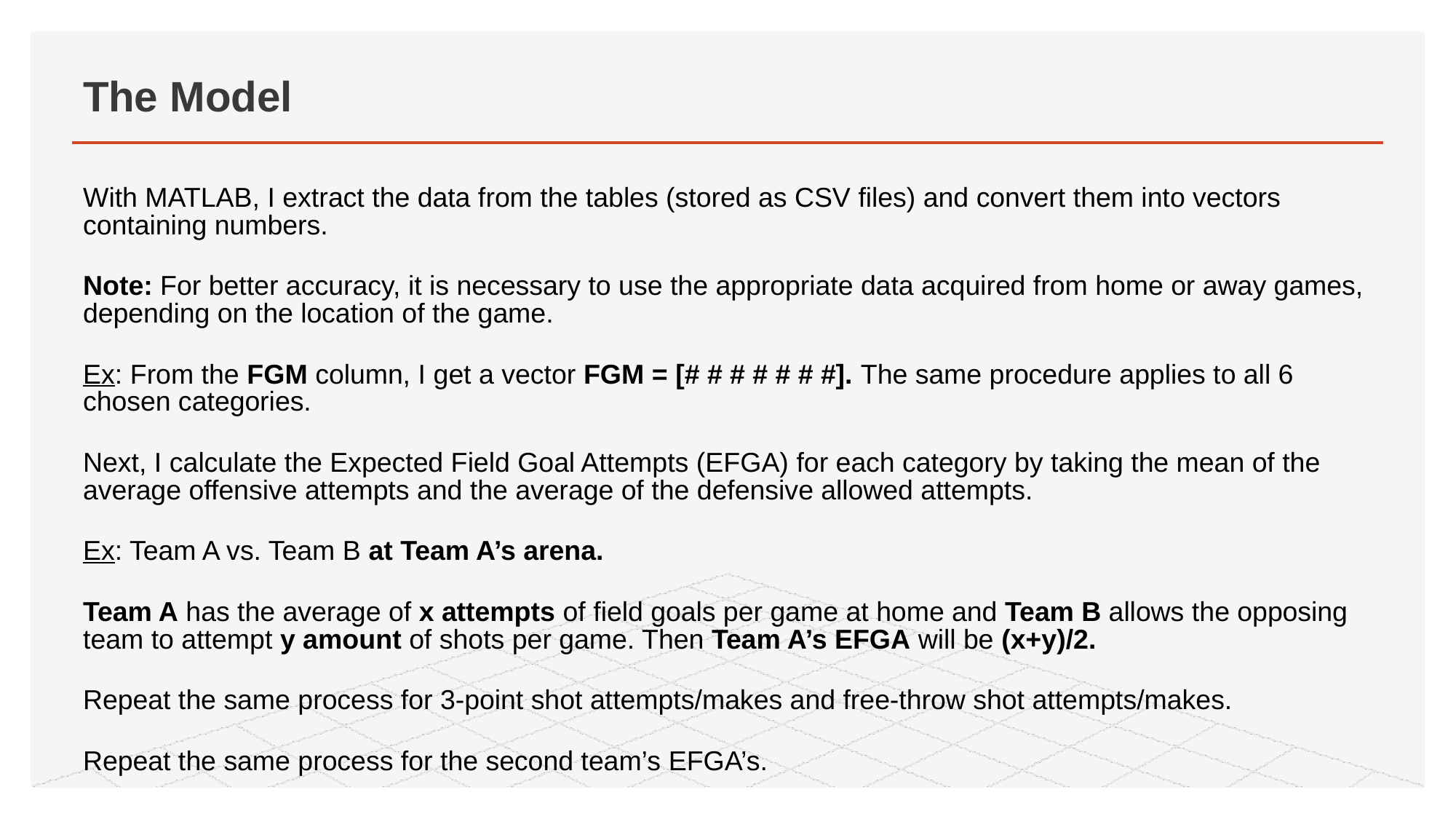

# The Model
With MATLAB, I extract the data from the tables (stored as CSV files) and convert them into vectors containing numbers.
Note: For better accuracy, it is necessary to use the appropriate data acquired from home or away games, depending on the location of the game.
Ex: From the FGM column, I get a vector FGM = [# # # # # # #]. The same procedure applies to all 6 chosen categories.
Next, I calculate the Expected Field Goal Attempts (EFGA) for each category by taking the mean of the average offensive attempts and the average of the defensive allowed attempts.
Ex: Team A vs. Team B at Team A’s arena.
Team A has the average of x attempts of field goals per game at home and Team B allows the opposing team to attempt y amount of shots per game. Then Team A’s EFGA will be (x+y)/2.
Repeat the same process for 3-point shot attempts/makes and free-throw shot attempts/makes.
Repeat the same process for the second team’s EFGA’s.